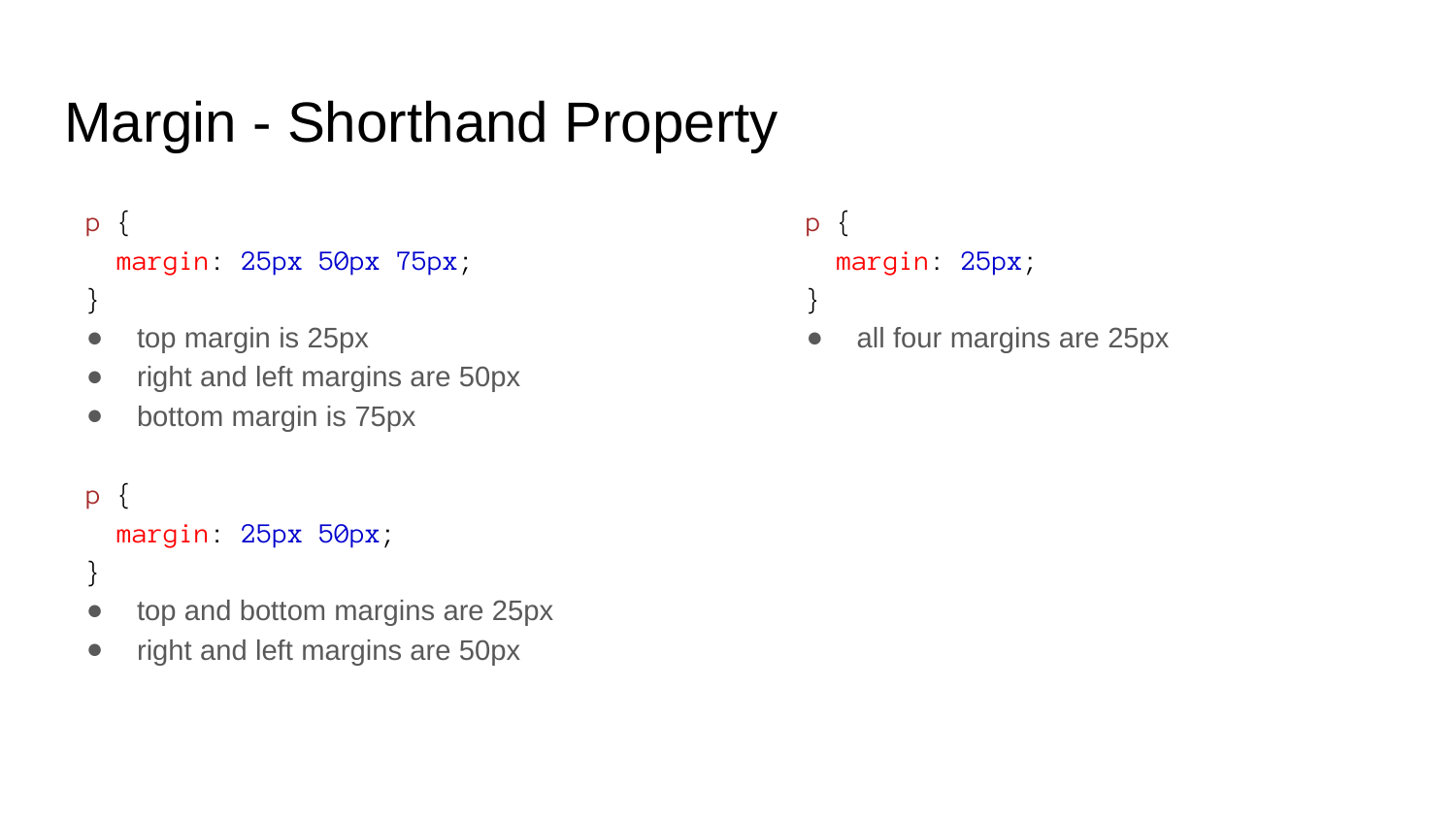

# Margin - Shorthand Property
p {
  margin: 25px 50px 75px;
}
top margin is 25px
right and left margins are 50px
bottom margin is 75px

p {
  margin: 25px 50px;
}
top and bottom margins are 25px
right and left margins are 50px

p {
  margin: 25px;
}
all four margins are 25px